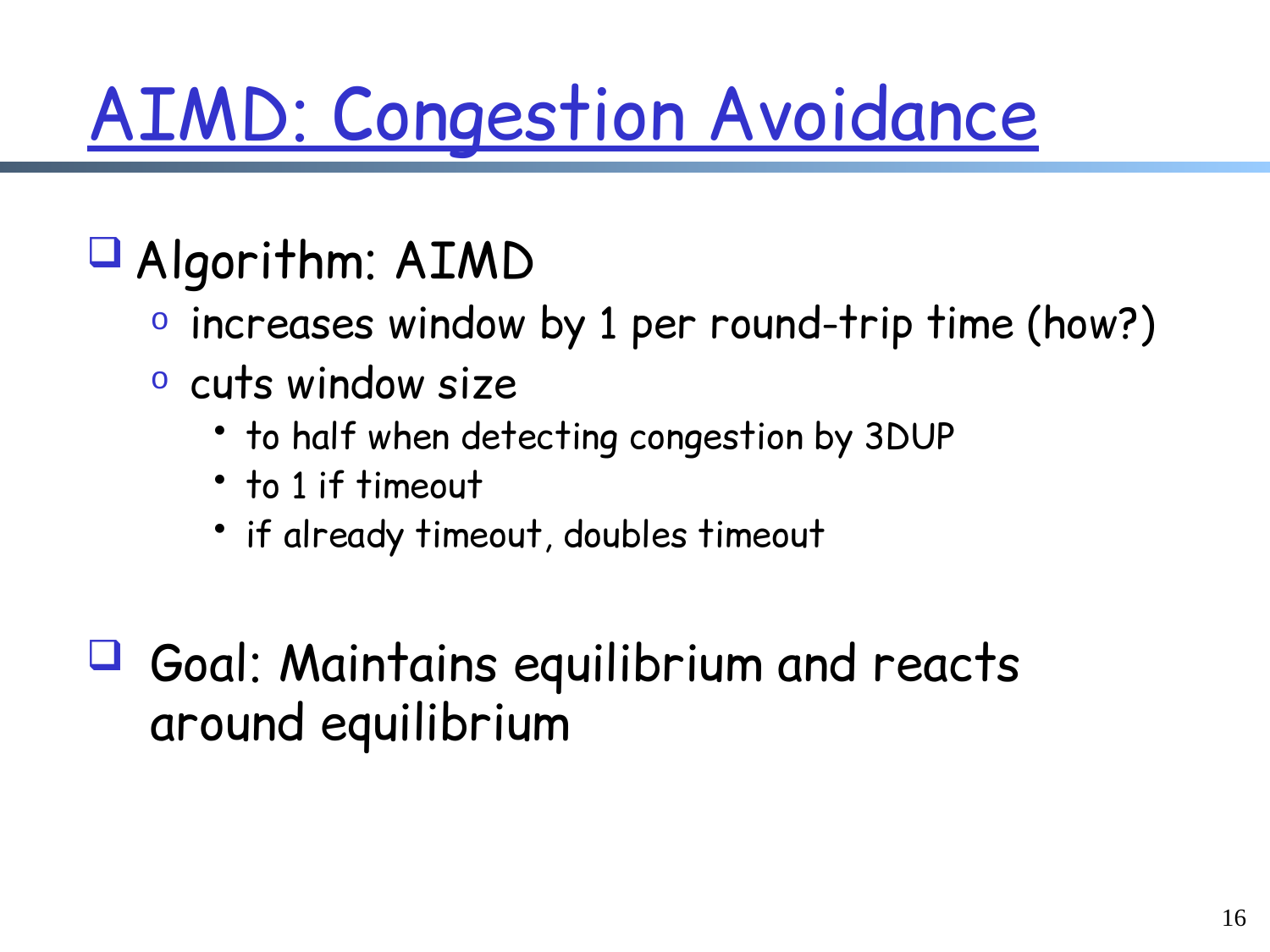

# AIMD: Congestion Avoidance
Algorithm: AIMD
increases window by 1 per round-trip time (how?)
cuts window size
to half when detecting congestion by 3DUP
to 1 if timeout
if already timeout, doubles timeout

Goal: Maintains equilibrium and reacts around equilibrium

16